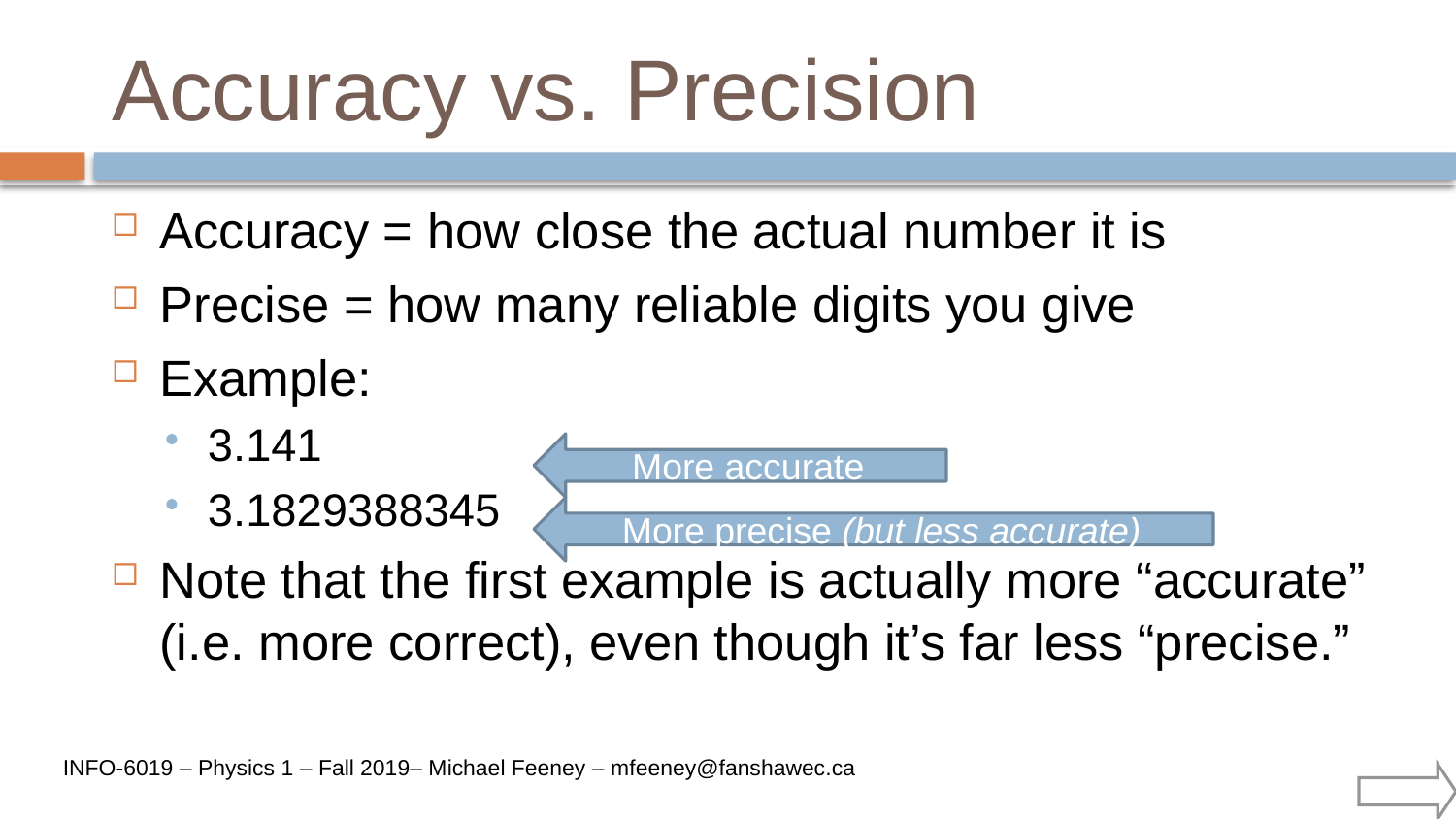

# Accuracy vs. Precision
Accuracy = how close the actual number it is
Precise = how many reliable digits you give
Example:
3.141
3.1829388345
Note that the first example is actually more “accurate” (i.e. more correct), even though it’s far less “precise.”

More accurate
More precise (but less accurate)